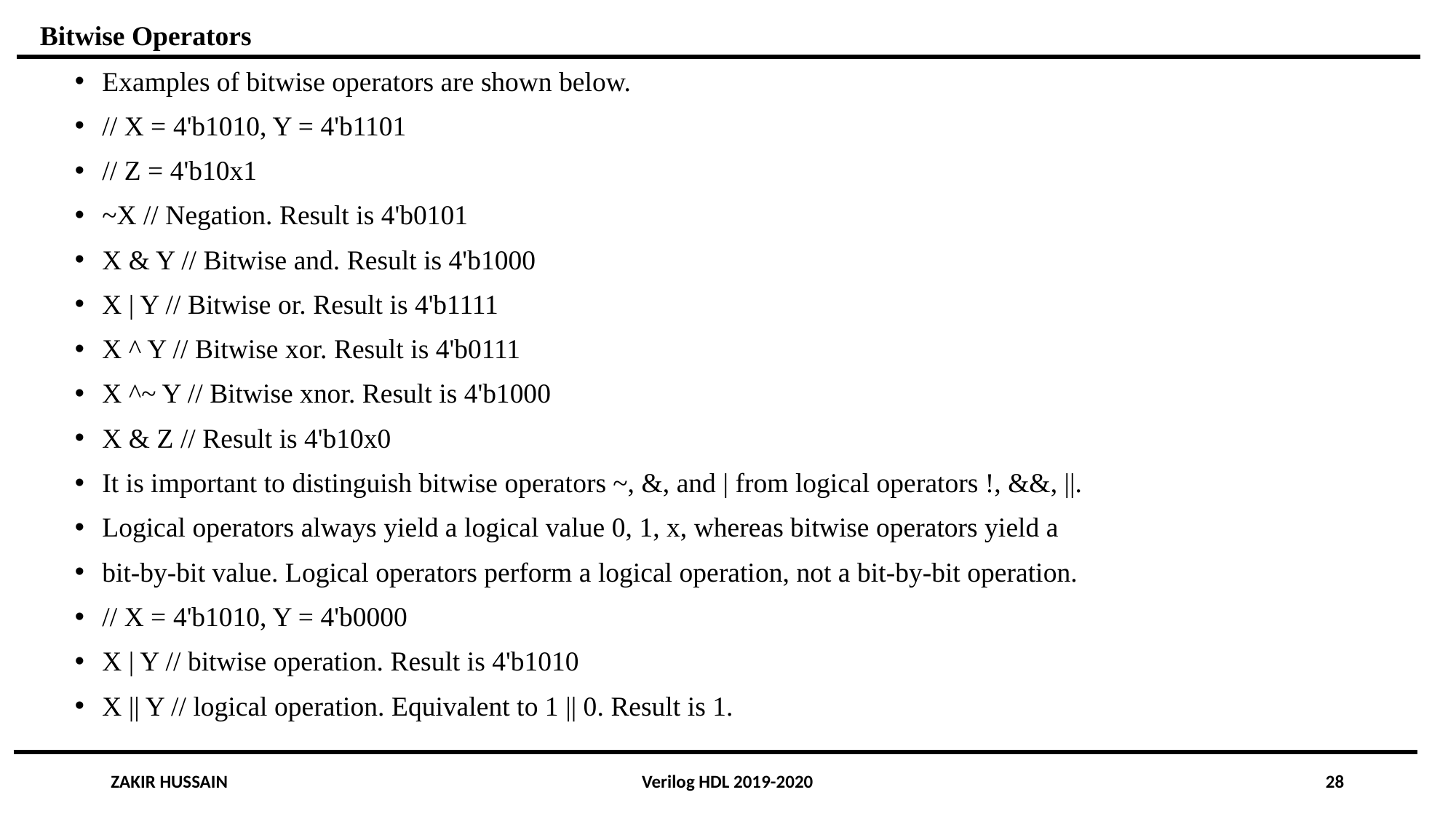

Bitwise Operators
Examples of bitwise operators are shown below.
// X = 4'b1010, Y = 4'b1101
// Z = 4'b10x1
~X // Negation. Result is 4'b0101
X & Y // Bitwise and. Result is 4'b1000
X | Y // Bitwise or. Result is 4'b1111
X ^ Y // Bitwise xor. Result is 4'b0111
X ^~ Y // Bitwise xnor. Result is 4'b1000
X & Z // Result is 4'b10x0
It is important to distinguish bitwise operators ~, &, and | from logical operators !, &&, ||.
Logical operators always yield a logical value 0, 1, x, whereas bitwise operators yield a
bit-by-bit value. Logical operators perform a logical operation, not a bit-by-bit operation.
// X = 4'b1010, Y = 4'b0000
X | Y // bitwise operation. Result is 4'b1010
X || Y // logical operation. Equivalent to 1 || 0. Result is 1.
ZAKIR HUSSAIN
Verilog HDL 2019-2020
28